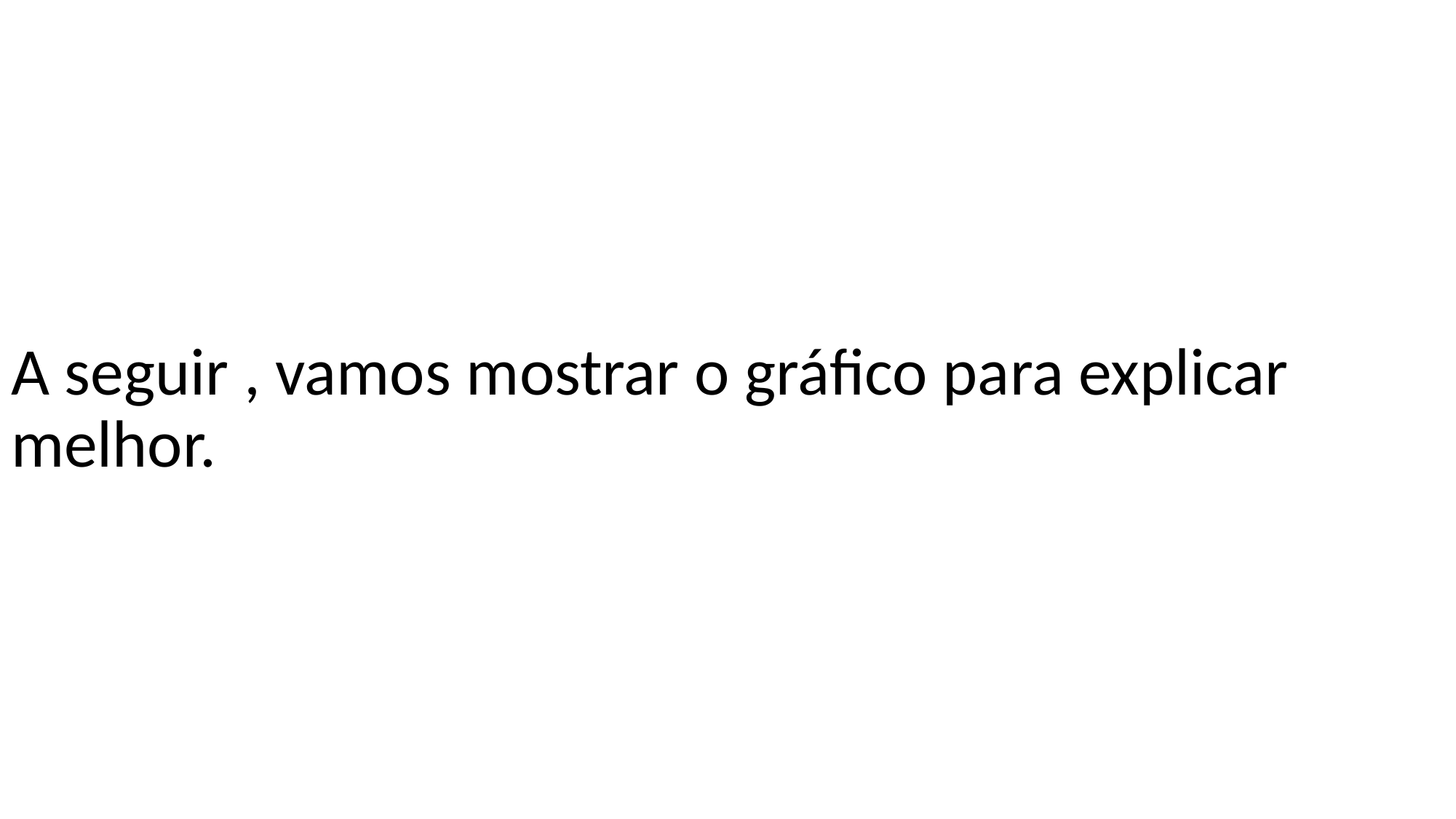

# A seguir , vamos mostrar o gráfico para explicar melhor.